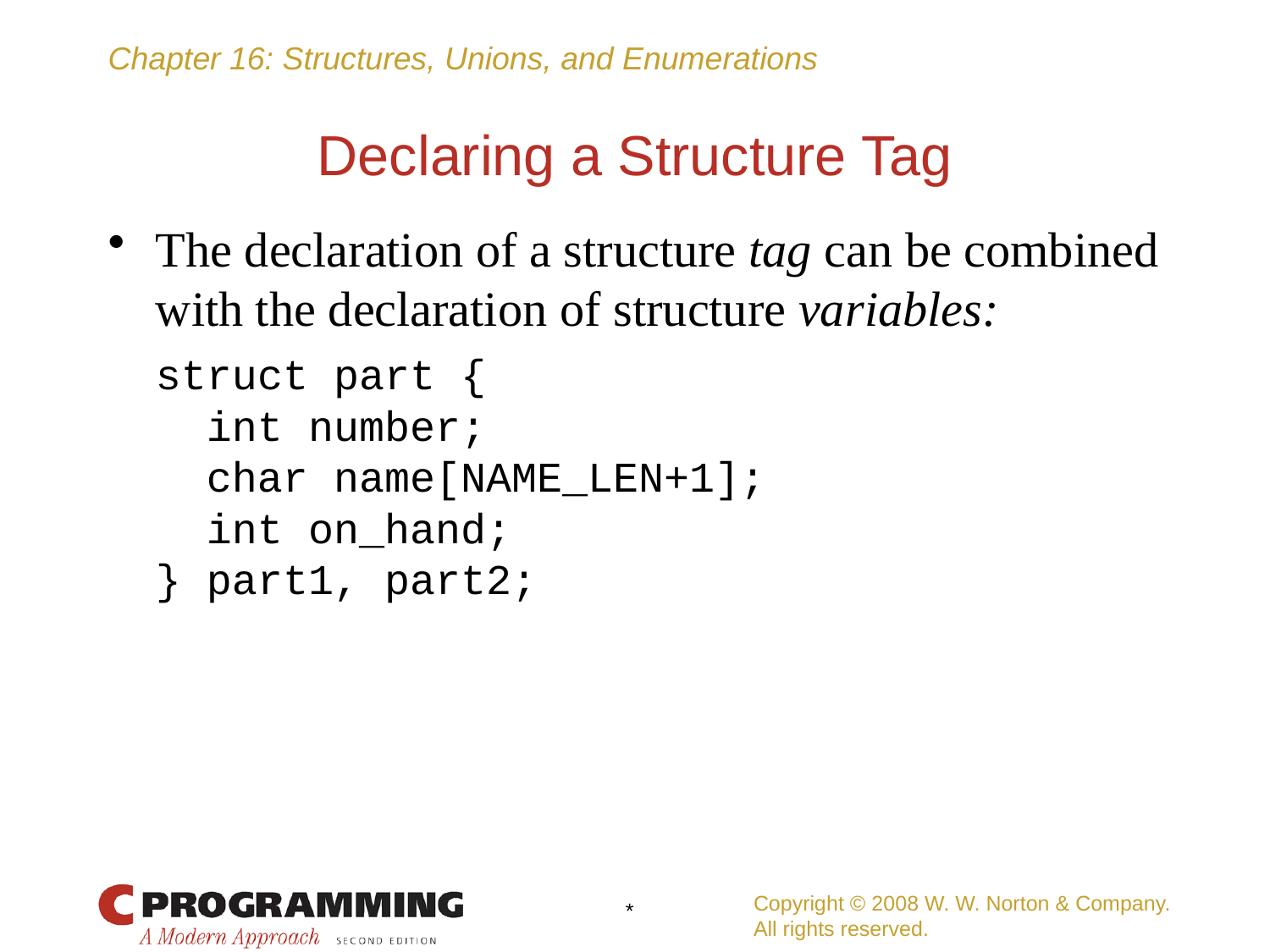

# Declaring a Structure Tag
The declaration of a structure tag can be combined with the declaration of structure variables:
	struct part {
	  int number;
	  char name[NAME_LEN+1];
	  int on_hand;
	} part1, part2;
Copyright © 2008 W. W. Norton & Company.
All rights reserved.
*